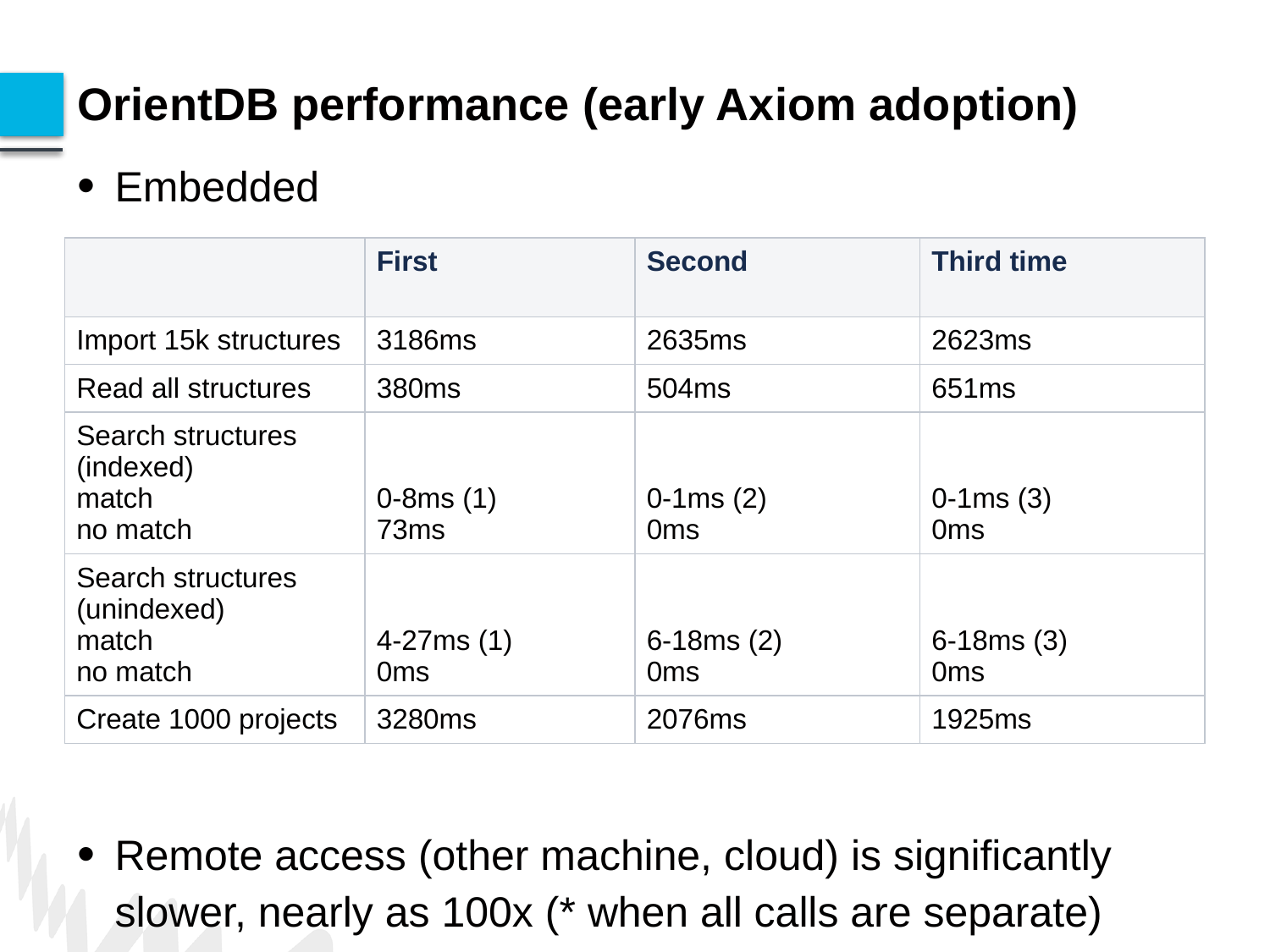

# OrientDB performance (early Axiom adoption)
Embedded
|  | First | Second | Third time |
| --- | --- | --- | --- |
| Import 15k structures | 3186ms | 2635ms | 2623ms |
| Read all structures | 380ms | 504ms | 651ms |
| Search structures (indexed) match no match | 0-8ms (1) 73ms | 0-1ms (2) 0ms | 0-1ms (3) 0ms |
| Search structures (unindexed) match no match | 4-27ms (1) 0ms | 6-18ms (2) 0ms | 6-18ms (3) 0ms |
| Create 1000 projects | 3280ms | 2076ms | 1925ms |
Remote access (other machine, cloud) is significantly slower, nearly as 100x (* when all calls are separate)